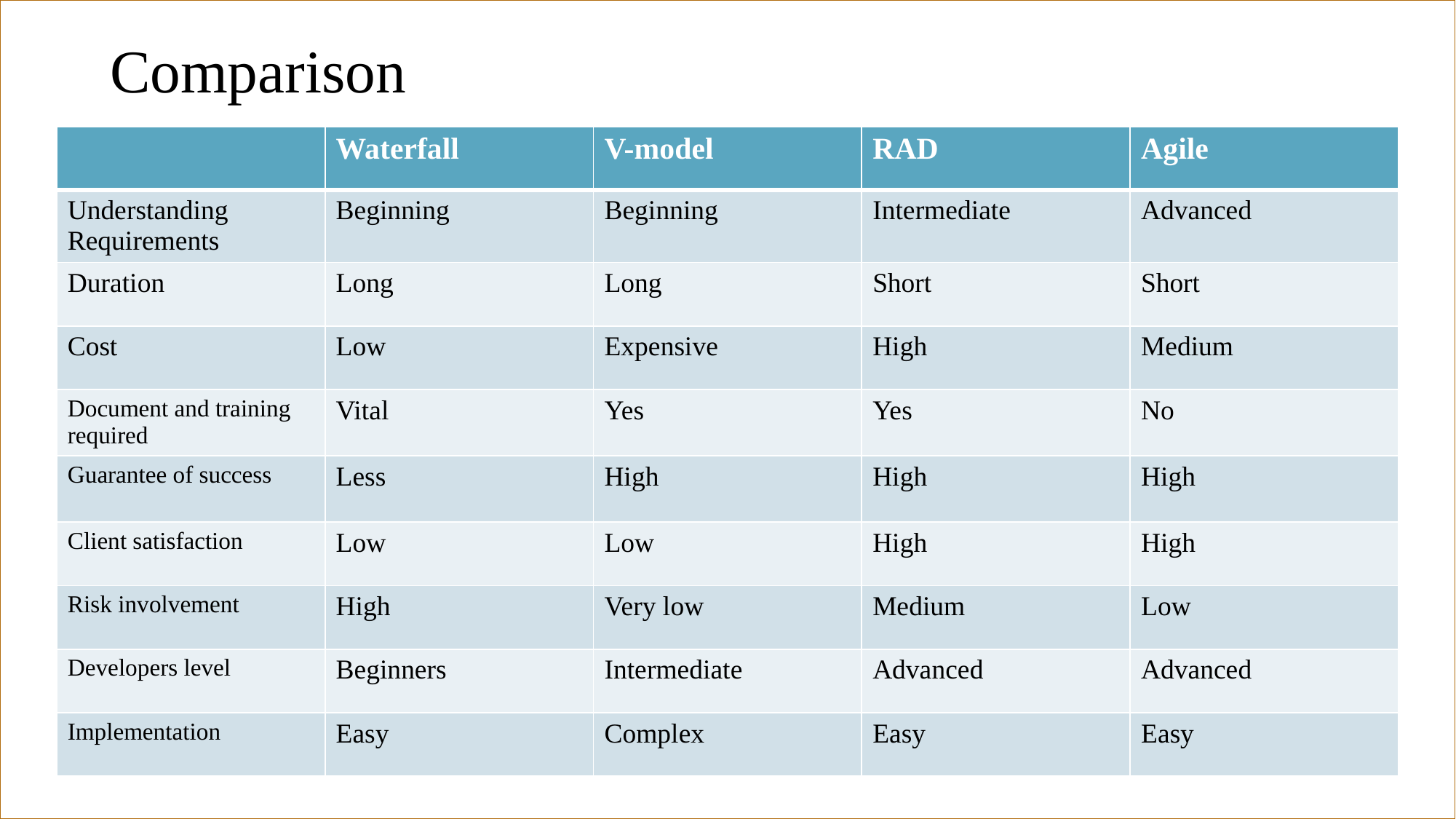

Comparison
|  | Waterfall | V-model | RAD | Agile |
| --- | --- | --- | --- | --- |
| Understanding Requirements | Beginning | Beginning | Intermediate | Advanced |
| Duration | Long | Long | Short | Short |
| Cost | Low | Expensive | High | Medium |
| Document and training required | Vital | Yes | Yes | No |
| Guarantee of success | Less | High | High | High |
| Client satisfaction | Low | Low | High | High |
| Risk involvement | High | Very low | Medium | Low |
| Developers level | Beginners | Intermediate | Advanced | Advanced |
| Implementation | Easy | Complex | Easy | Easy |